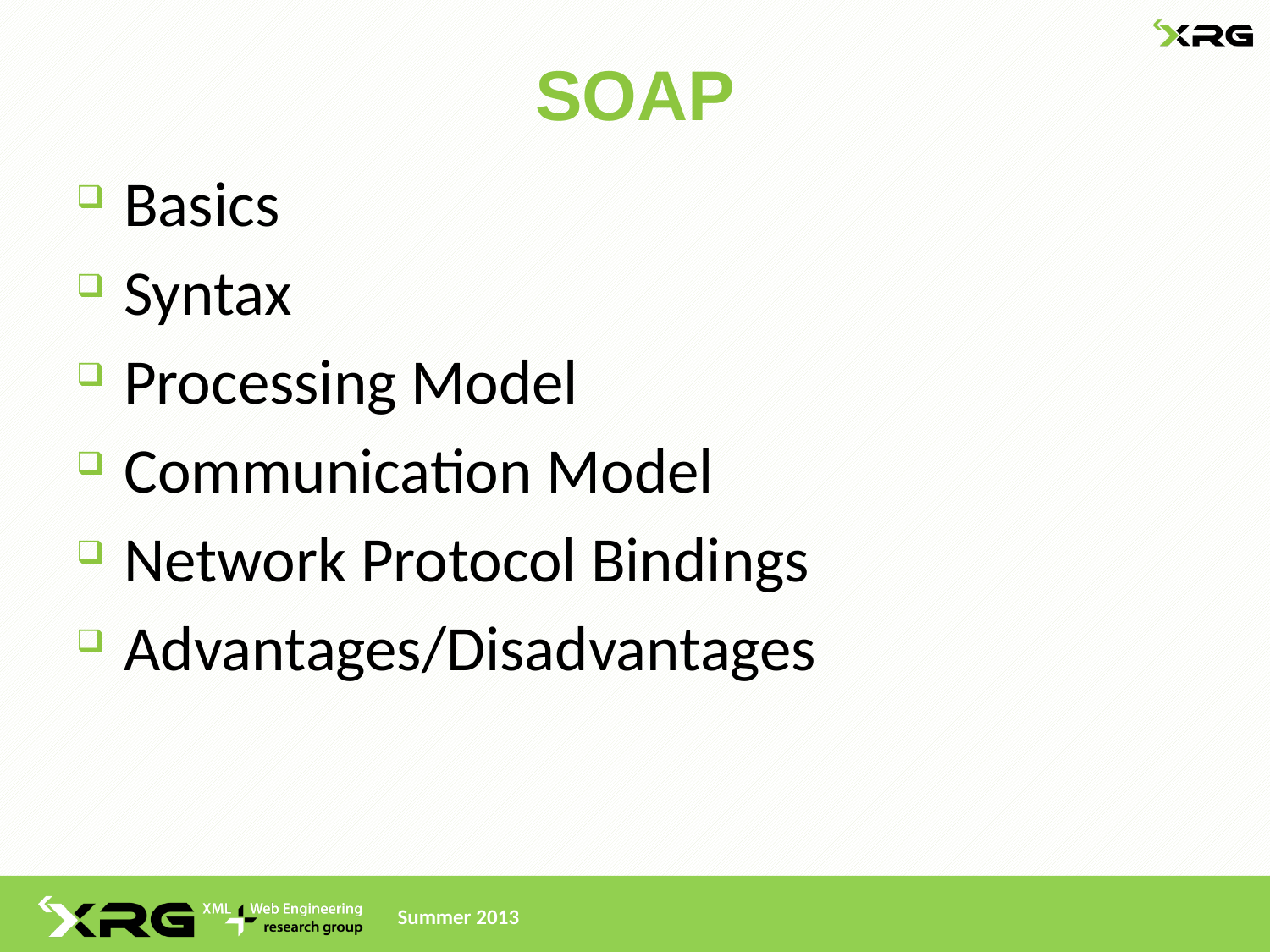

# SOAP
Basics
Syntax
Processing Model
Communication Model
Network Protocol Bindings
Advantages/Disadvantages
Summer 2013